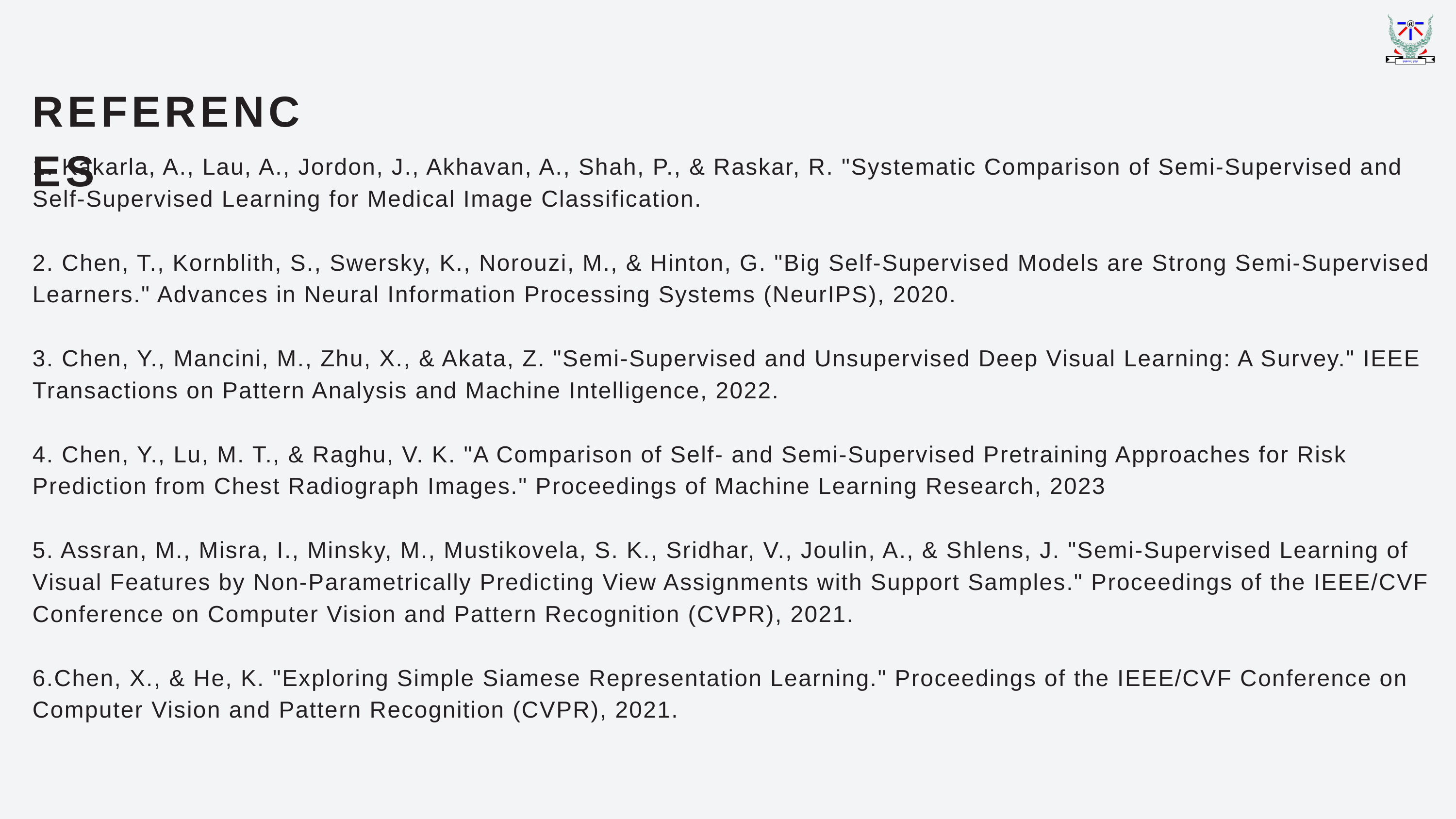

REFERENCES
1. Kakarla, A., Lau, A., Jordon, J., Akhavan, A., Shah, P., & Raskar, R. "Systematic Comparison of Semi-Supervised and Self-Supervised Learning for Medical Image Classification.

2. Chen, T., Kornblith, S., Swersky, K., Norouzi, M., & Hinton, G. "Big Self-Supervised Models are Strong Semi-Supervised Learners." Advances in Neural Information Processing Systems (NeurIPS), 2020.

3. Chen, Y., Mancini, M., Zhu, X., & Akata, Z. "Semi-Supervised and Unsupervised Deep Visual Learning: A Survey." IEEE Transactions on Pattern Analysis and Machine Intelligence, 2022.

4. Chen, Y., Lu, M. T., & Raghu, V. K. "A Comparison of Self- and Semi-Supervised Pretraining Approaches for Risk Prediction from Chest Radiograph Images." Proceedings of Machine Learning Research, 2023

5. Assran, M., Misra, I., Minsky, M., Mustikovela, S. K., Sridhar, V., Joulin, A., & Shlens, J. "Semi-Supervised Learning of Visual Features by Non-Parametrically Predicting View Assignments with Support Samples." Proceedings of the IEEE/CVF Conference on Computer Vision and Pattern Recognition (CVPR), 2021.

6.Chen, X., & He, K. "Exploring Simple Siamese Representation Learning." Proceedings of the IEEE/CVF Conference on Computer Vision and Pattern Recognition (CVPR), 2021.